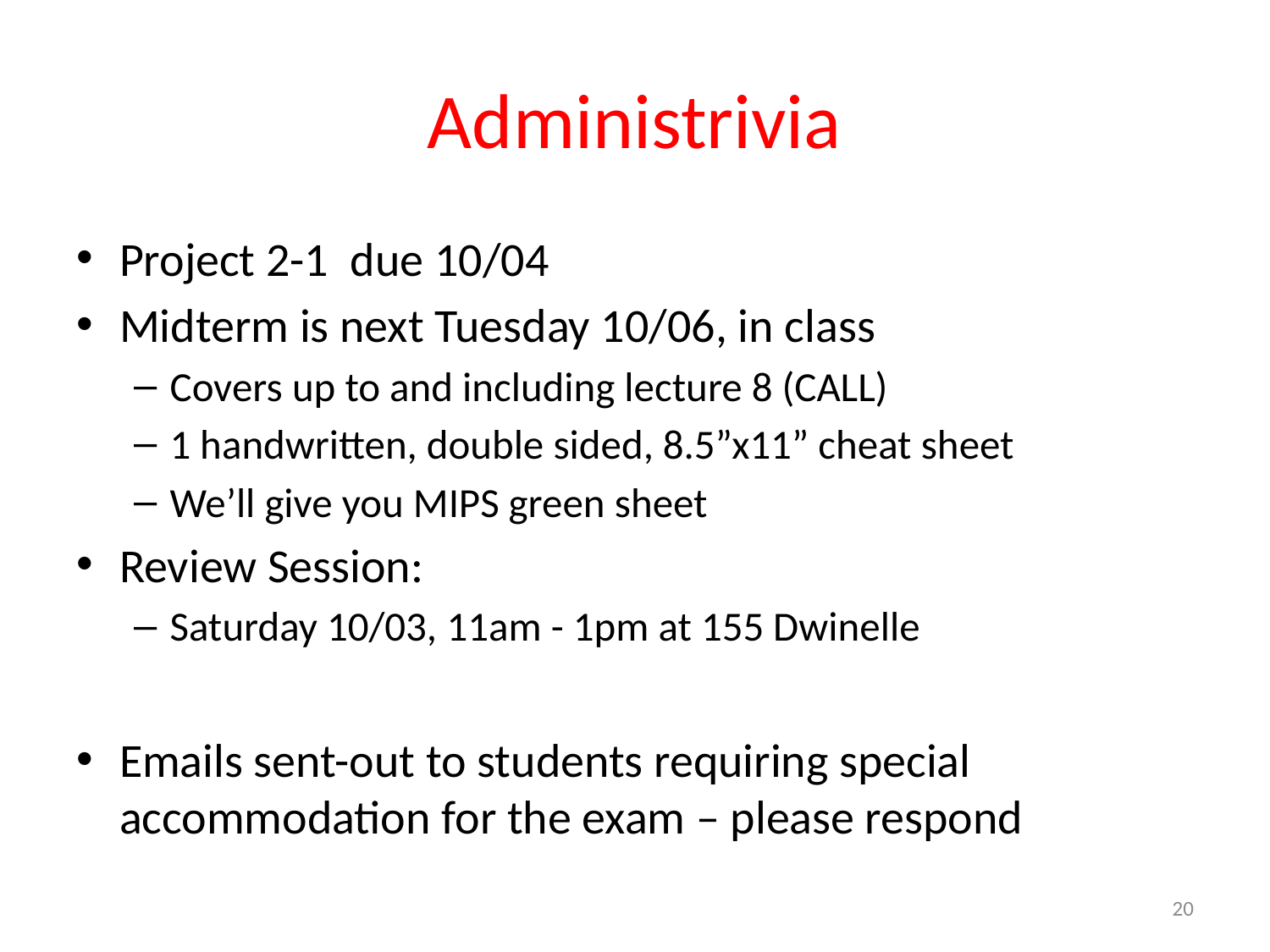

# Administrivia
Project 2-1  due 10/04
Midterm is next Tuesday 10/06, in class
Covers up to and including lecture 8 (CALL)
1 handwritten, double sided, 8.5”x11” cheat sheet
We’ll give you MIPS green sheet
Review Session:
Saturday 10/03, 11am - 1pm at 155 Dwinelle

Emails sent-out to students requiring special accommodation for the exam – please respond
20